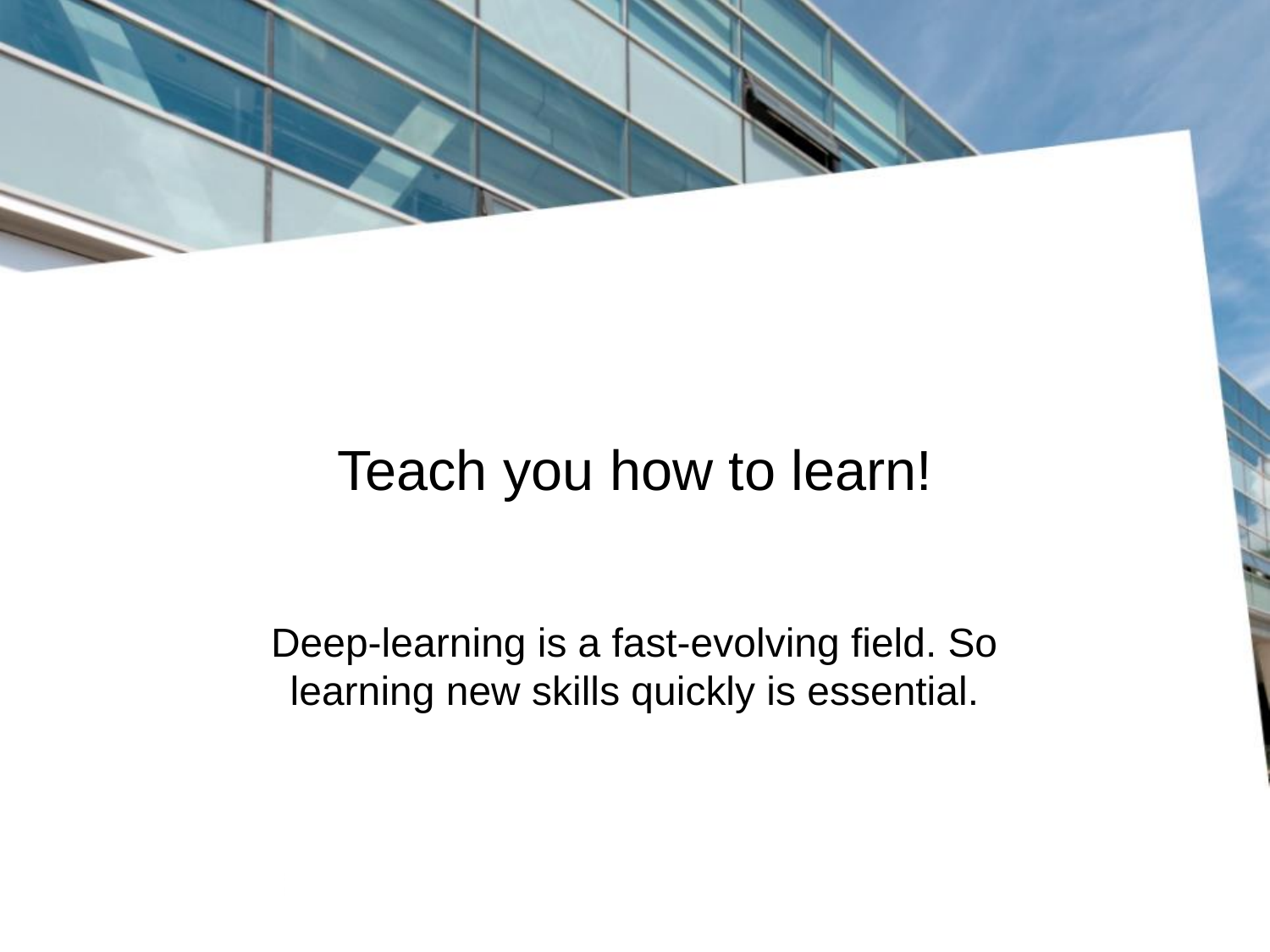

# Teach you how to learn!
Deep-learning is a fast-evolving field. So learning new skills quickly is essential.